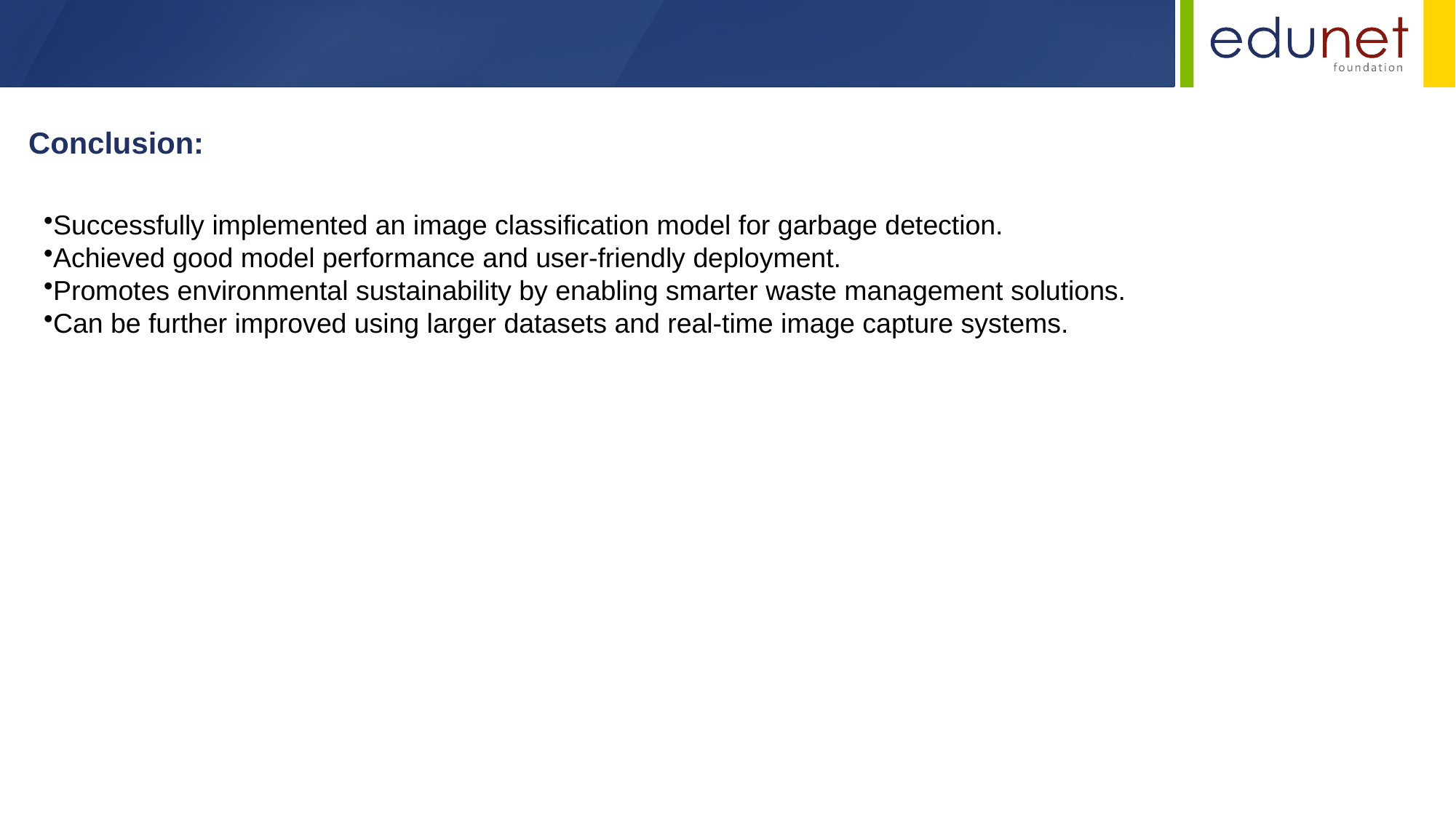

Conclusion:
Successfully implemented an image classification model for garbage detection.
Achieved good model performance and user-friendly deployment.
Promotes environmental sustainability by enabling smarter waste management solutions.
Can be further improved using larger datasets and real-time image capture systems.